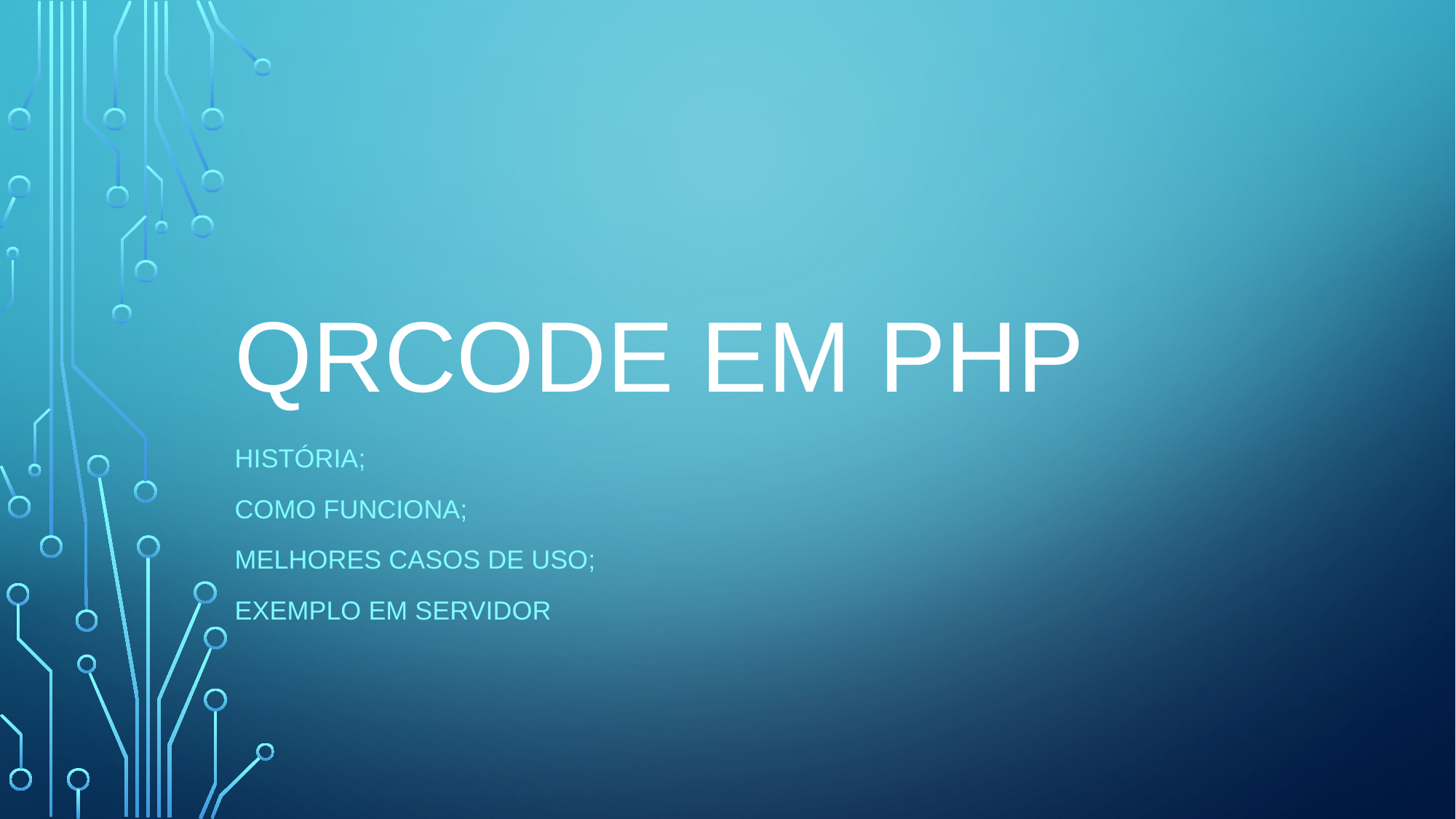

# QRCode em php
História;
Como funciona;
Melhores casos de uso;
Exemplo em servidor